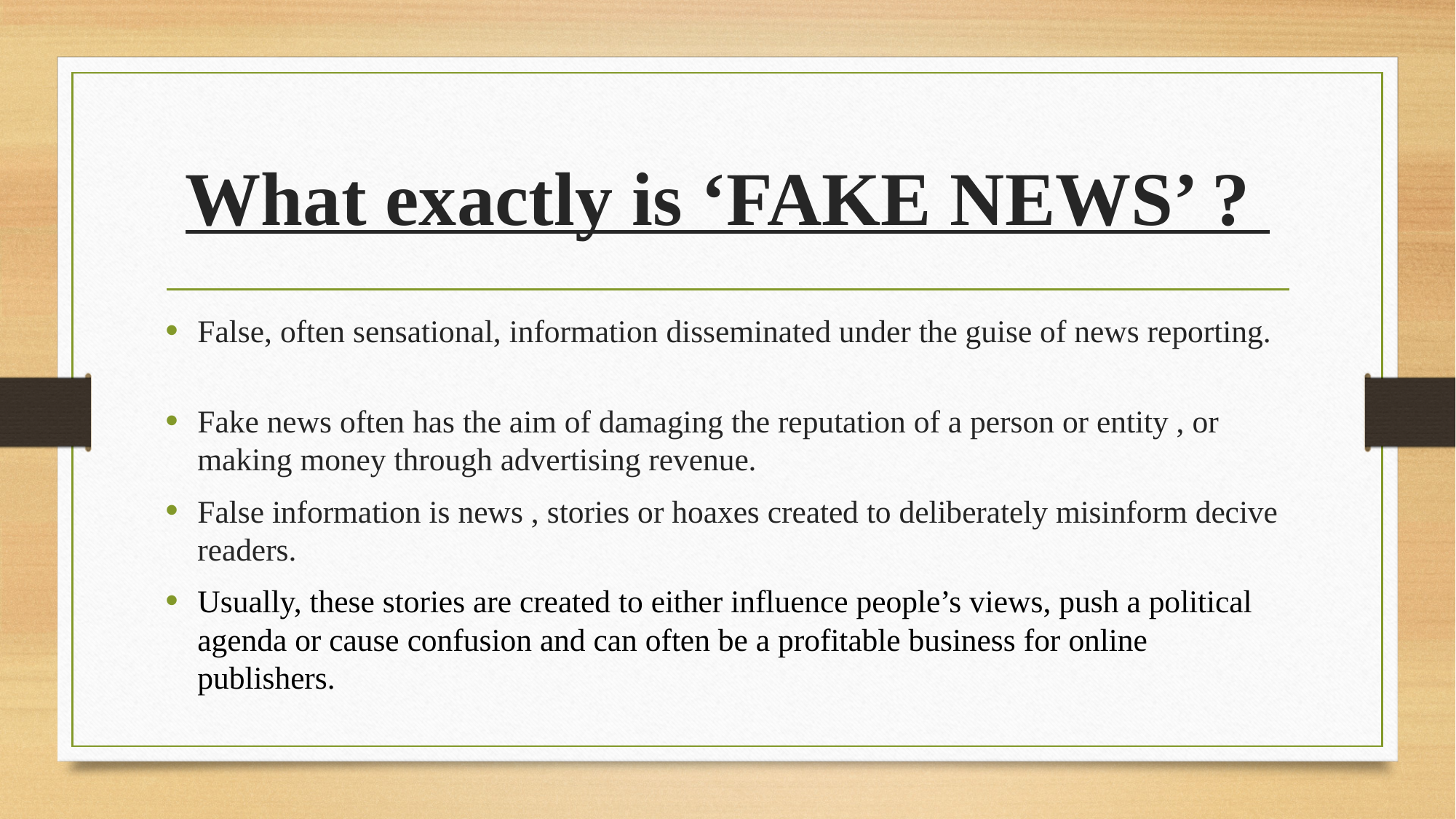

# What exactly is ‘FAKE NEWS’ ?
False, often sensational, information disseminated under the guise of news reporting.
Fake news often has the aim of damaging the reputation of a person or entity , or making money through advertising revenue.
False information is news , stories or hoaxes created to deliberately misinform decive readers.
Usually, these stories are created to either influence people’s views, push a political agenda or cause confusion and can often be a profitable business for online publishers.